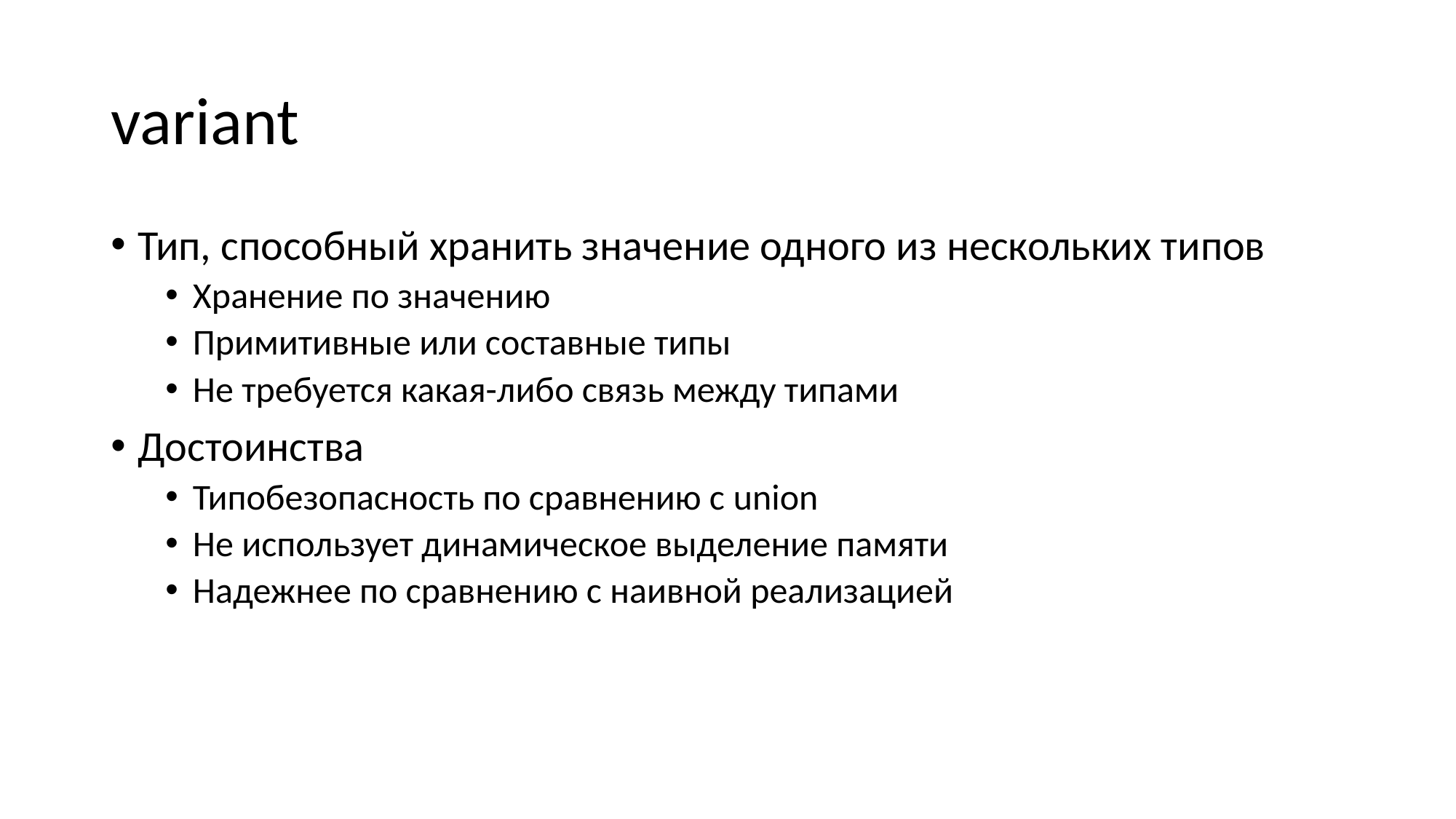

# variant
Тип, способный хранить значение одного из нескольких типов
Хранение по значению
Примитивные или составные типы
Не требуется какая-либо связь между типами
Достоинства
Типобезопасность по сравнению с union
Не использует динамическое выделение памяти
Надежнее по сравнению с наивной реализацией